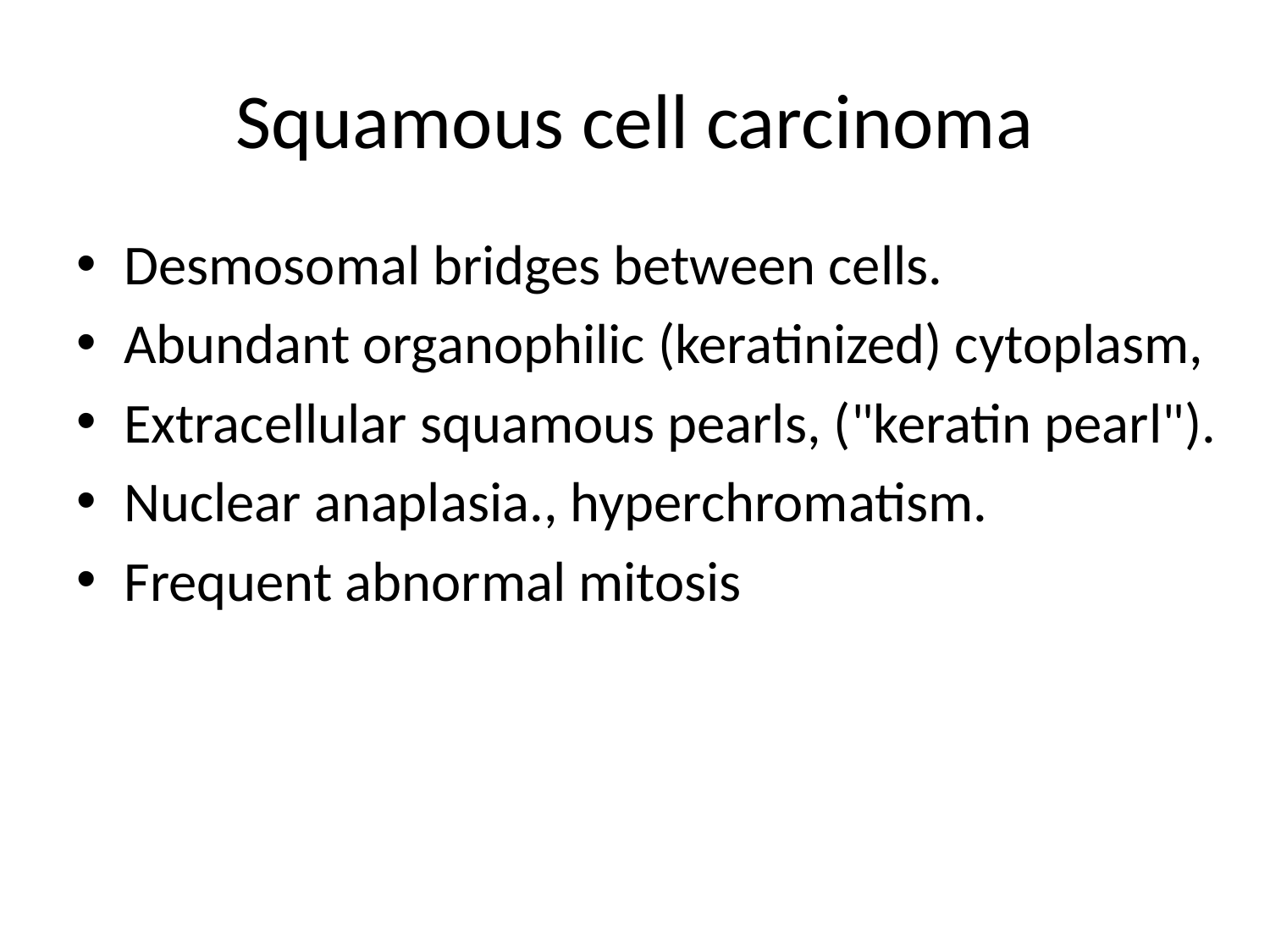

# Squamous cell carcinoma
Desmosomal bridges between cells.
Abundant organophilic (keratinized) cytoplasm,
Extracellular squamous pearls, ("keratin pearl").
Nuclear anaplasia., hyperchromatism.
Frequent abnormal mitosis